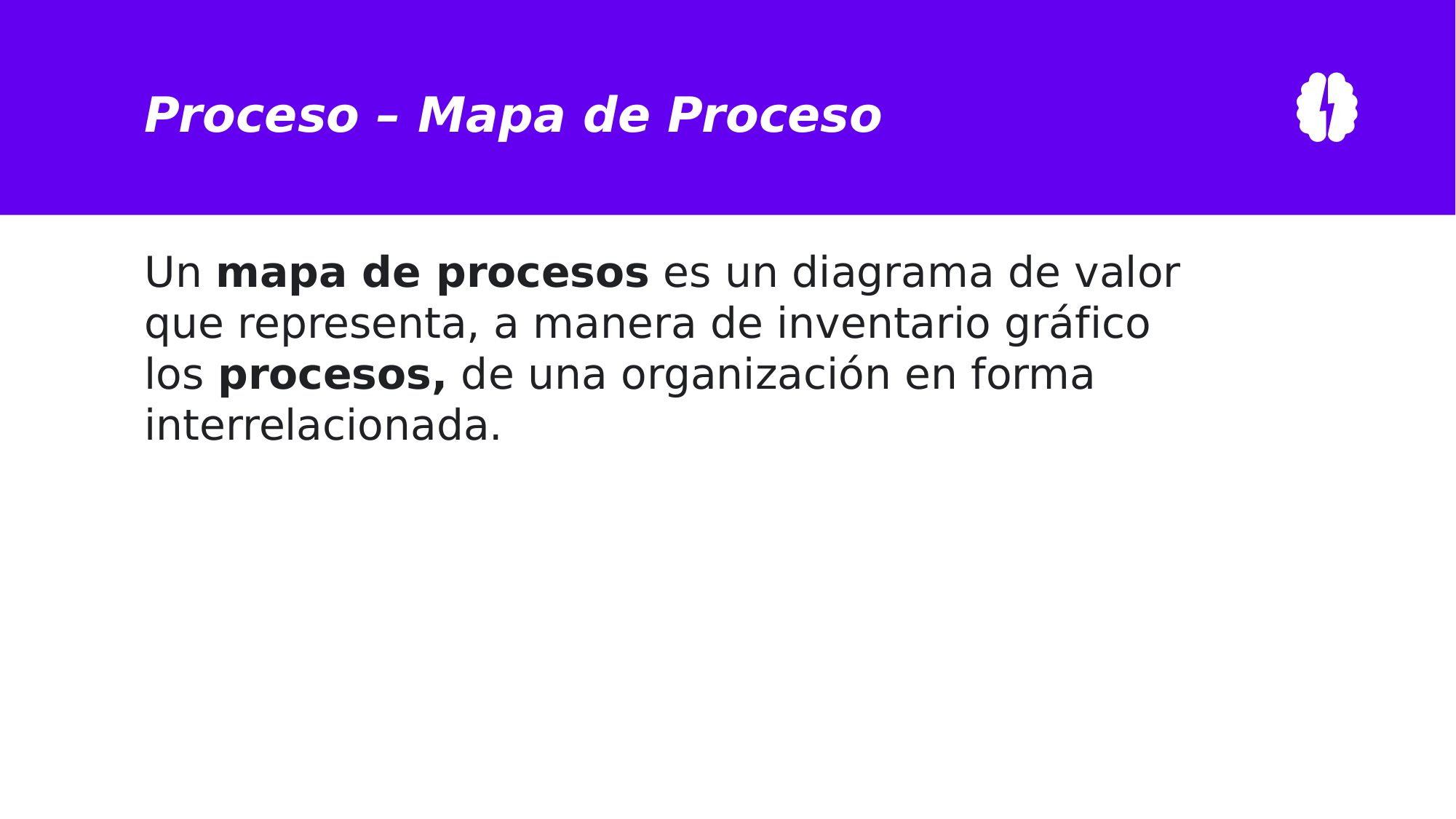

#
Proceso – Mapa de Proceso
Un mapa de procesos es un diagrama de valor que representa, a manera de inventario gráfico los procesos, de una organización en forma interrelacionada.